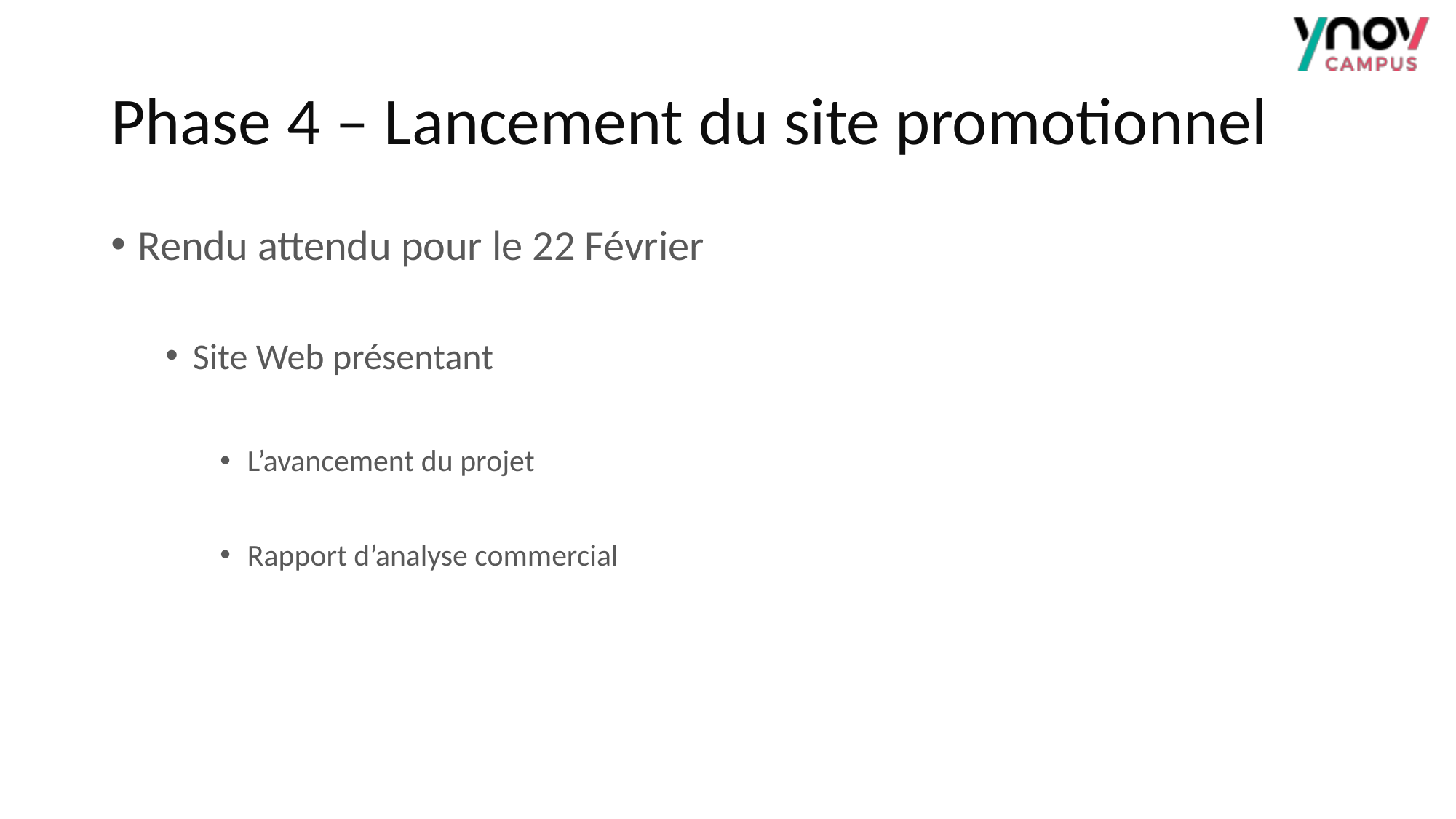

# Phase 4 – Lancement du site promotionnel
Rendu attendu pour le 22 Février

Site Web présentant

L’avancement du projet

Rapport d’analyse commercial